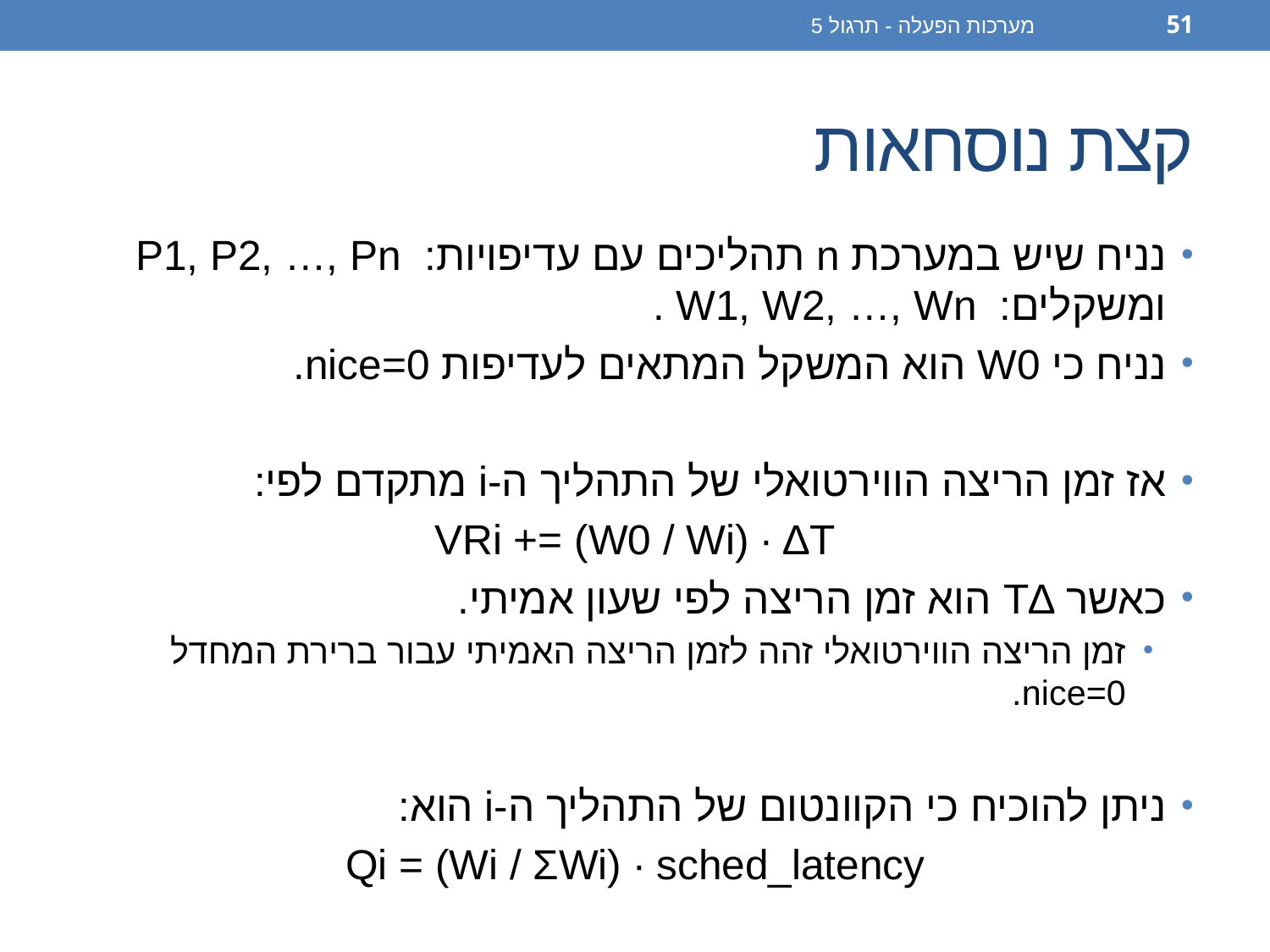

מערכות הפעלה - תרגול 5
51
# קצת נוסחאות
נניח שיש במערכת n תהליכים עם עדיפויות:  P1, P2, …, Pn
ומשקלים:  W1, W2, …, Wn .
נניח כי W0 הוא המשקל המתאים לעדיפות nice=0.

אז זמן הריצה הווירטואלי של התהליך ה-i מתקדם לפי:
VRi += (W0 / Wi) ∙ ∆T
כאשר ∆T הוא זמן הריצה לפי שעון אמיתי.
זמן הריצה הווירטואלי זהה לזמן הריצה האמיתי עבור ברירת המחדל nice=0.

ניתן להוכיח כי הקוונטום של התהליך ה-i הוא:
Qi = (Wi / ΣWi) ∙ sched_latency